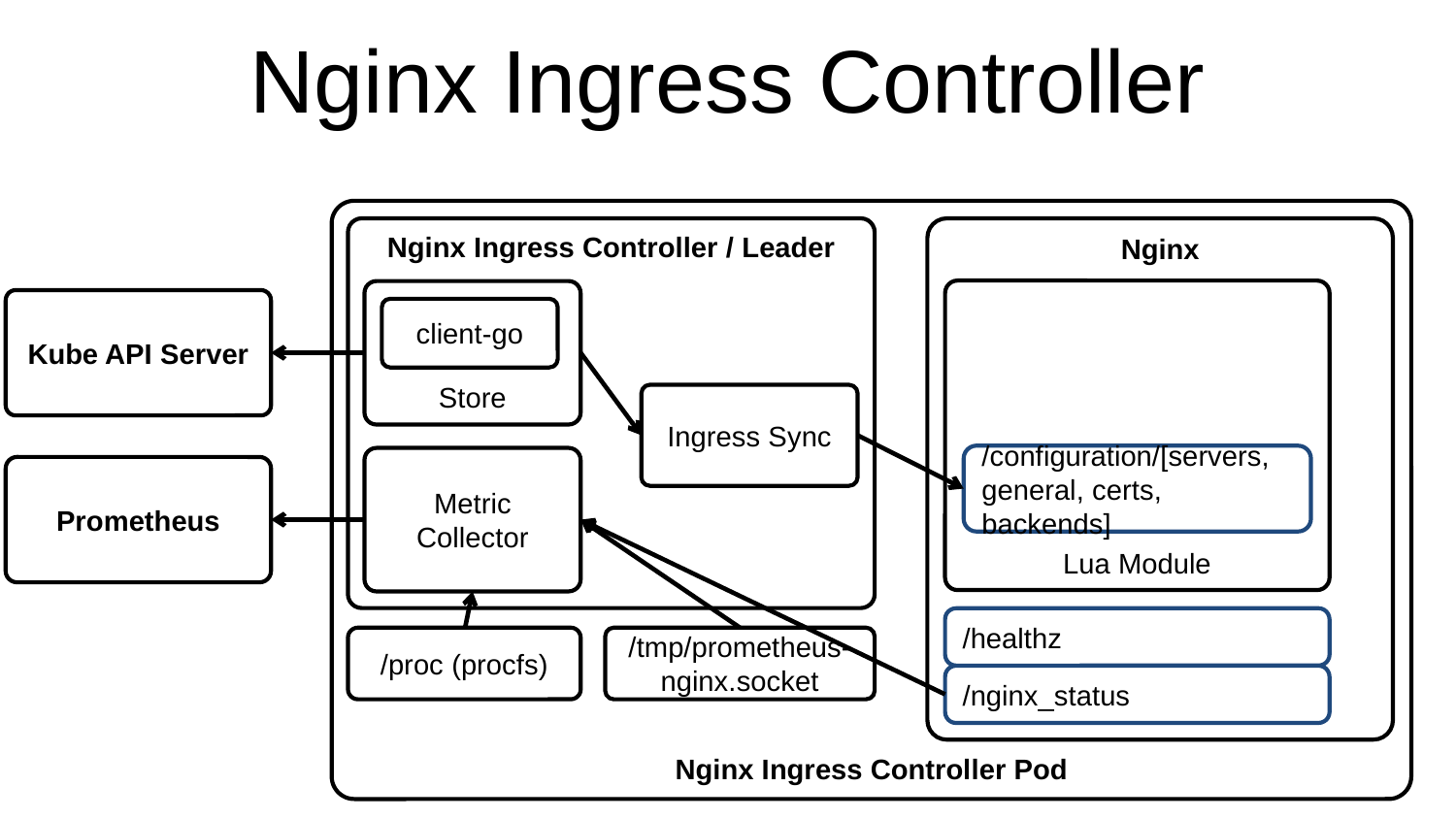

# Nginx Ingress Controller
Nginx Ingress Controller Pod
Nginx Ingress Controller / Leader
Nginx
Lua Module
Store
client-go
Kube API Server
Ingress Sync
/configuration/[servers, general, certs, backends]
Metric
Collector
Prometheus
/healthz
/proc (procfs)
/tmp/prometheus-nginx.socket
/nginx_status